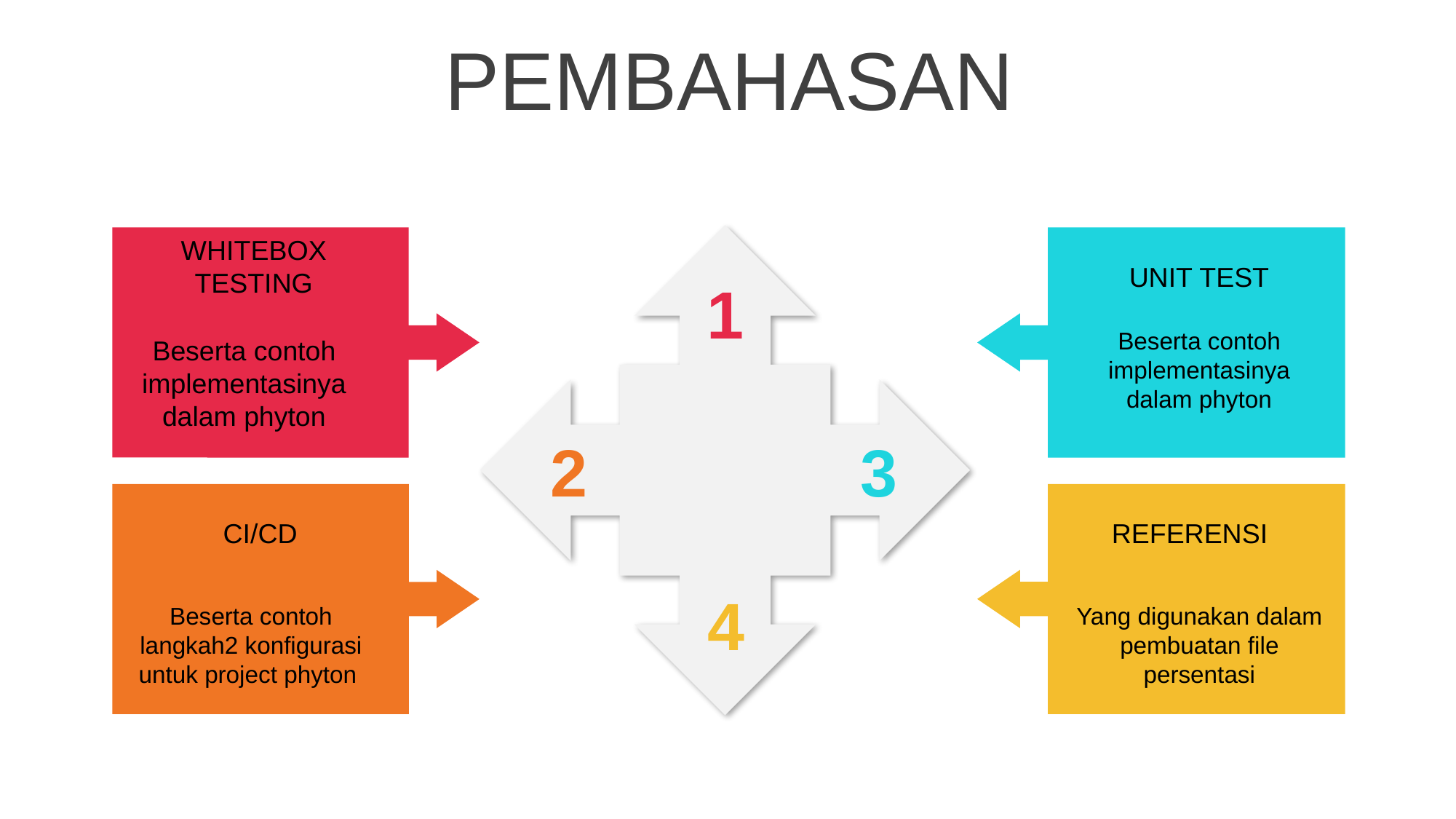

PEMBAHASAN

WHITEBOX TESTING

Beserta contoh implementasinya dalam phyton

UNIT TEST
Beserta contoh implementasinya dalam phyton
1
3
2

CI/CD
Beserta contoh langkah2 konfigurasi untuk project phyton
REFERENSI

Yang digunakan dalam pembuatan file persentasi
4